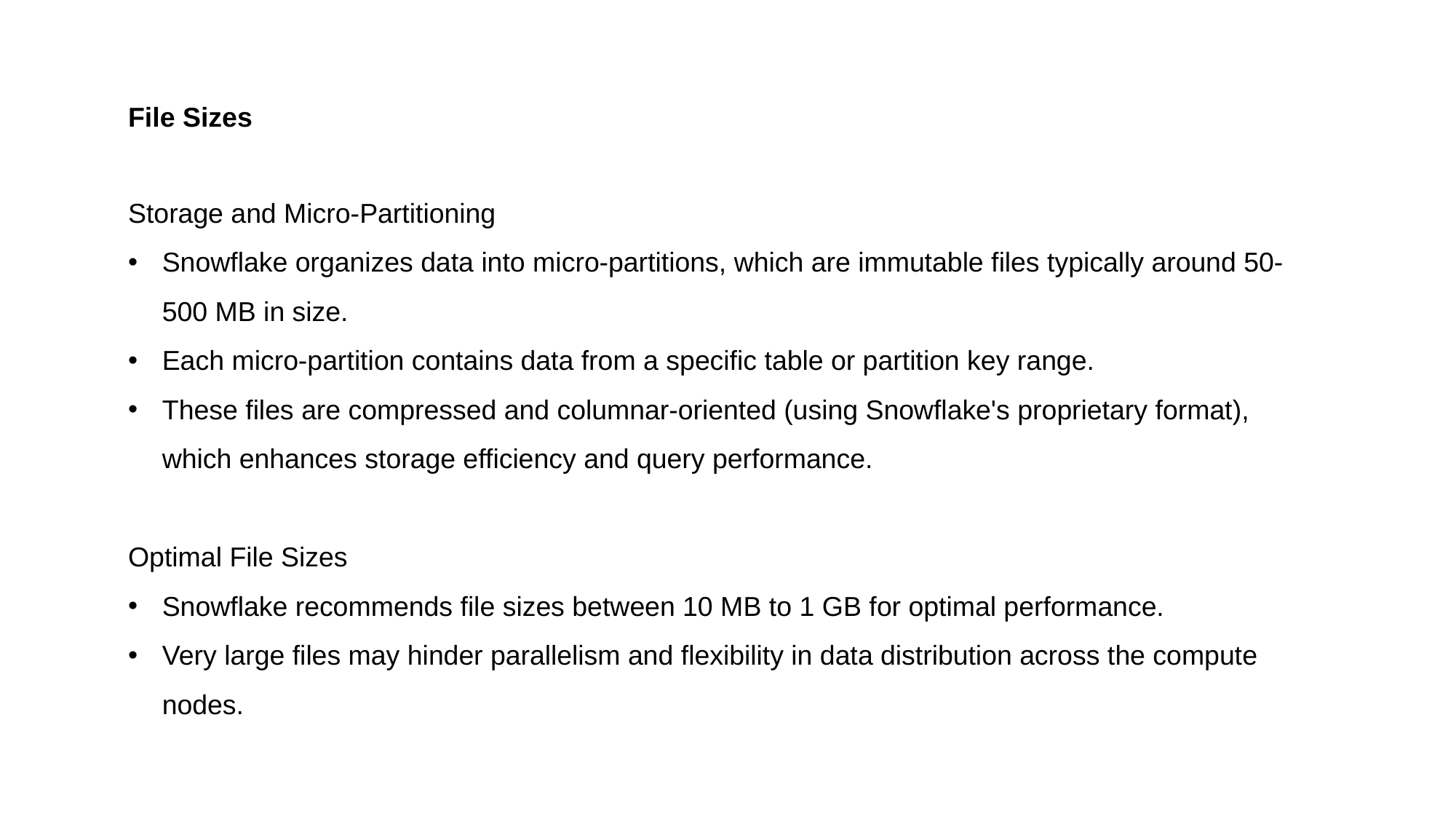

File Sizes
Storage and Micro-Partitioning
Snowflake organizes data into micro-partitions, which are immutable files typically around 50-500 MB in size.
Each micro-partition contains data from a specific table or partition key range.
These files are compressed and columnar-oriented (using Snowflake's proprietary format), which enhances storage efficiency and query performance.

Optimal File Sizes
Snowflake recommends file sizes between 10 MB to 1 GB for optimal performance.
Very large files may hinder parallelism and flexibility in data distribution across the compute nodes.